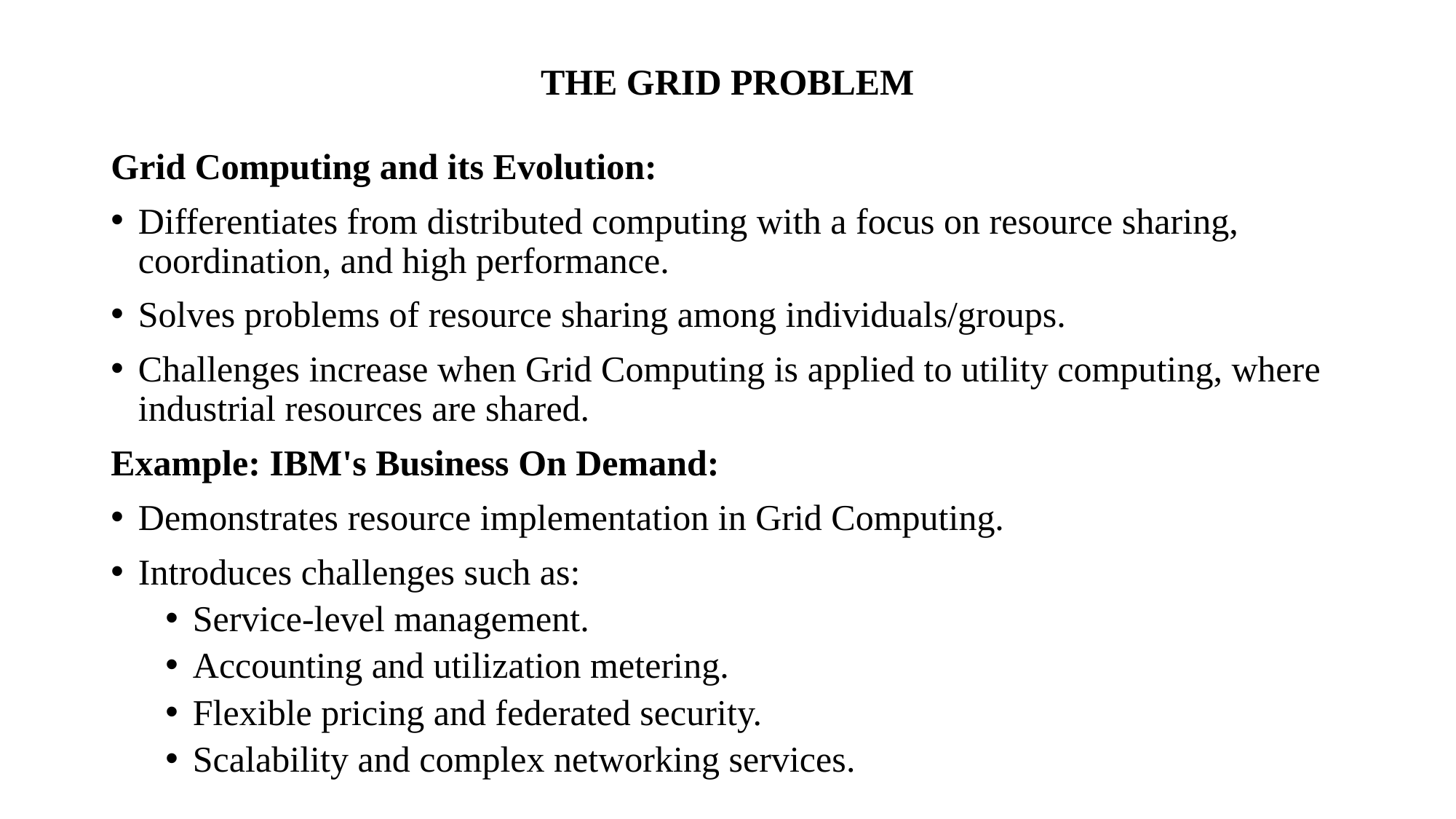

# THE GRID PROBLEM
Grid Computing and its Evolution:
Differentiates from distributed computing with a focus on resource sharing, coordination, and high performance.
Solves problems of resource sharing among individuals/groups.
Challenges increase when Grid Computing is applied to utility computing, where industrial resources are shared.
Example: IBM's Business On Demand:
Demonstrates resource implementation in Grid Computing.
Introduces challenges such as:
Service-level management.
Accounting and utilization metering.
Flexible pricing and federated security.
Scalability and complex networking services.